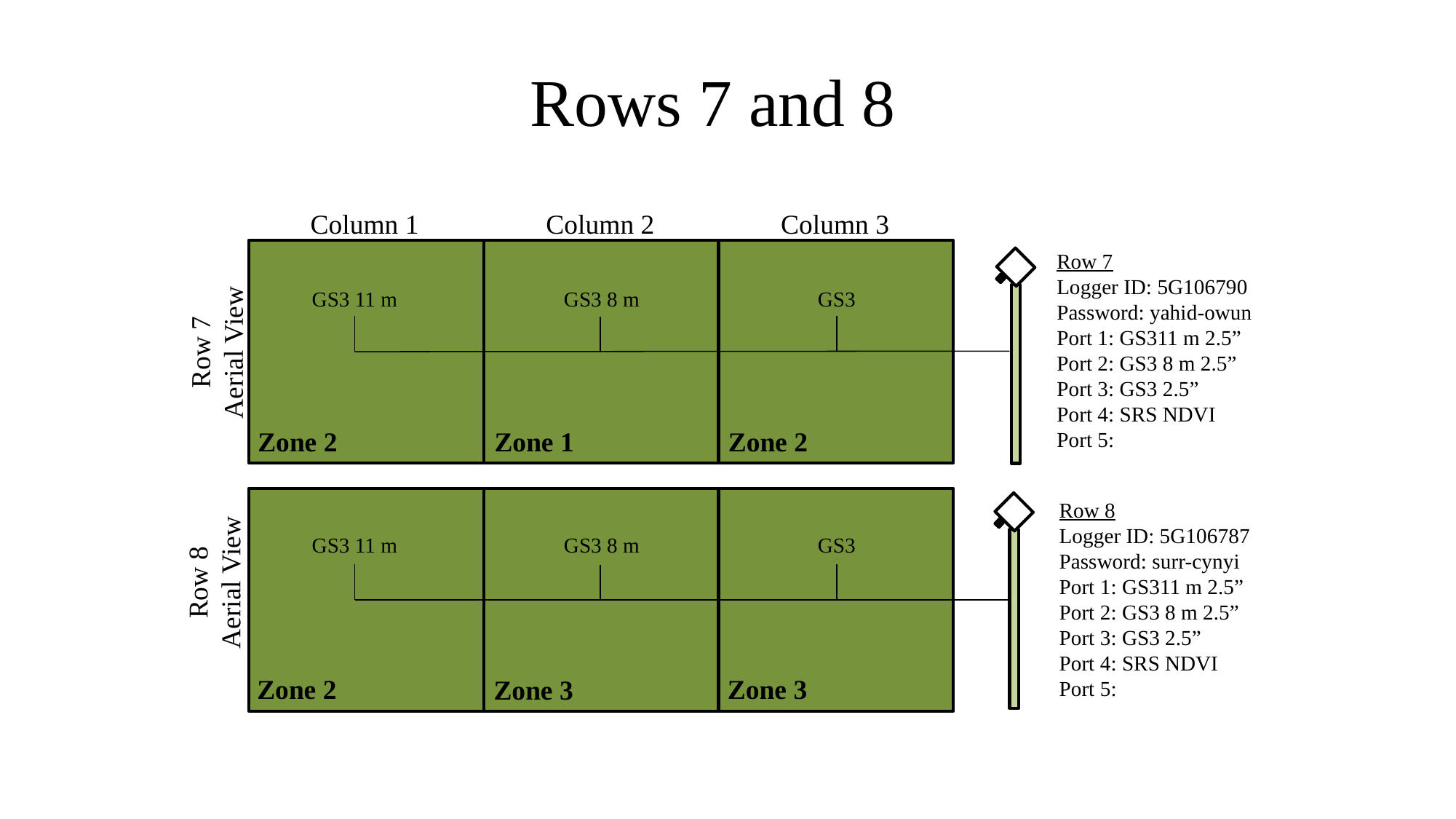

Rows 7 and 8
Column 1
Column 2
Column 3

Row 7
Logger ID: 5G106790
Password: yahid-owun
Port 1: GS311 m 2.5”
Port 2: GS3 8 m 2.5”
Port 3: GS3 2.5”
Port 4: SRS NDVI
Port 5:

GS3
GS3 8 m
GS3 11 m

Row 7
Aerial View
Zone 2
Zone 2
Zone 1

Row 8
Logger ID: 5G106787
Password: surr-cynyi
Port 1: GS311 m 2.5”
Port 2: GS3 8 m 2.5”
Port 3: GS3 2.5”
Port 4: SRS NDVI
Port 5:

GS3
GS3 8 m
GS3 11 m

Row 8
Aerial View
Zone 2
Zone 3
Zone 3